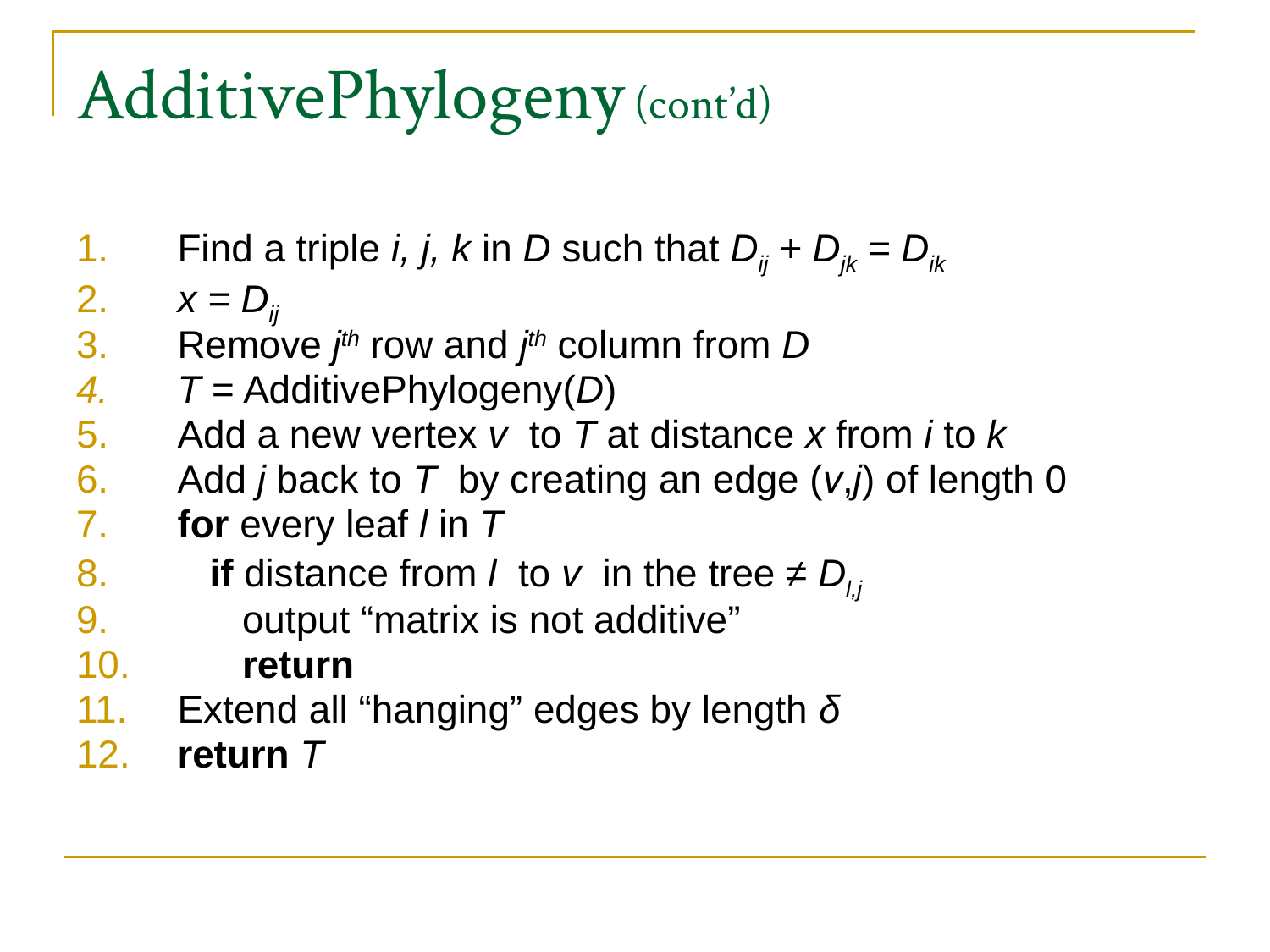

# AdditivePhylogeny (cont’d)
   Find a triple i, j, k in D such that Dij + Djk = Dik
   x = Dij
   Remove jth row and jth column from D
   T = AdditivePhylogeny(D)
   Add a new vertex v  to T at distance x from i to k
   Add j back to T  by creating an edge (v,j) of length 0
   for every leaf l in T
      if distance from l  to v  in the tree ≠ Dl,j
         output “matrix is not additive”
         return
   Extend all “hanging” edges by length δ
   return T